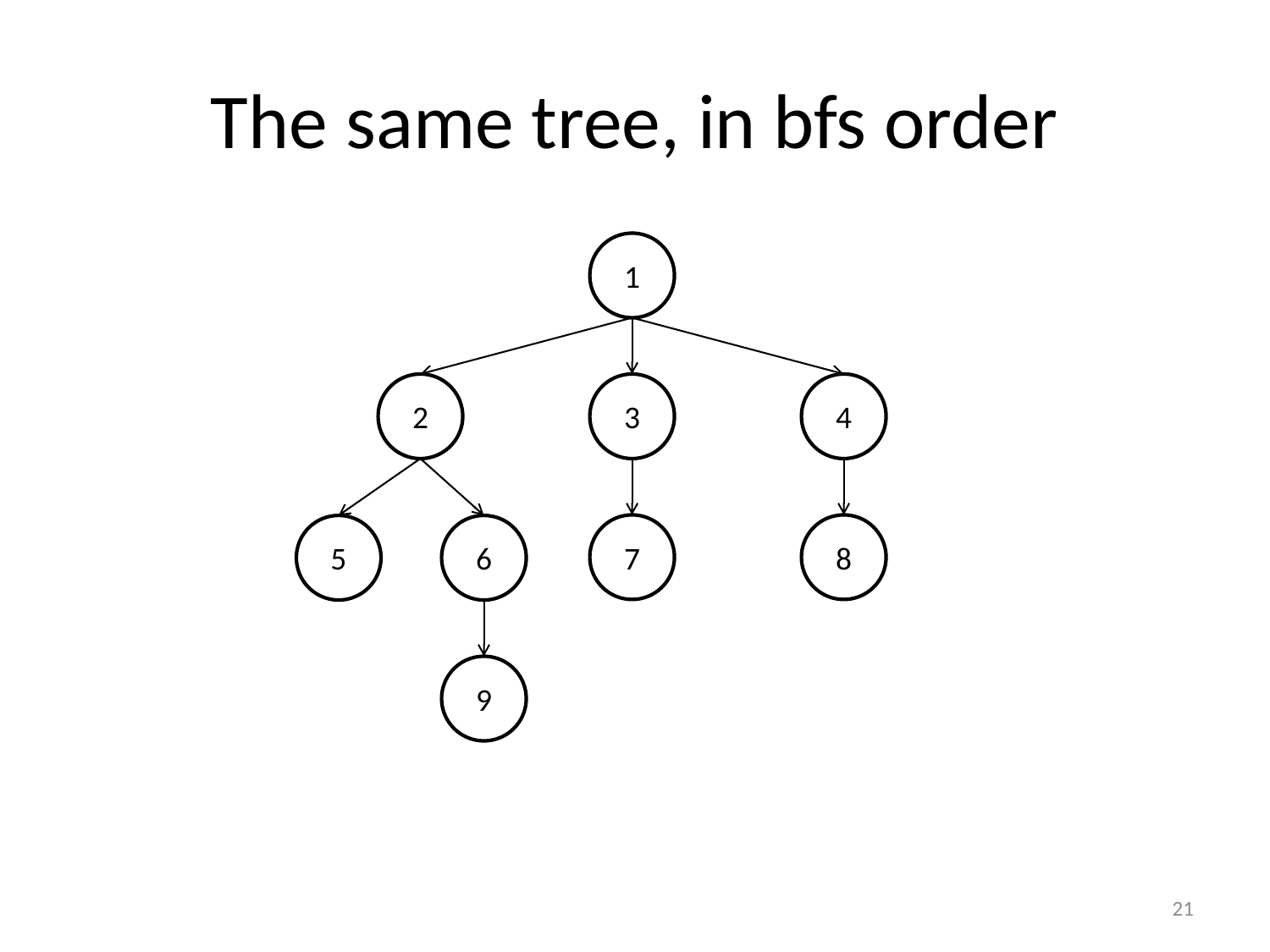

# The same tree, in bfs order
1
2
3
4
7
8
5
6
9
21